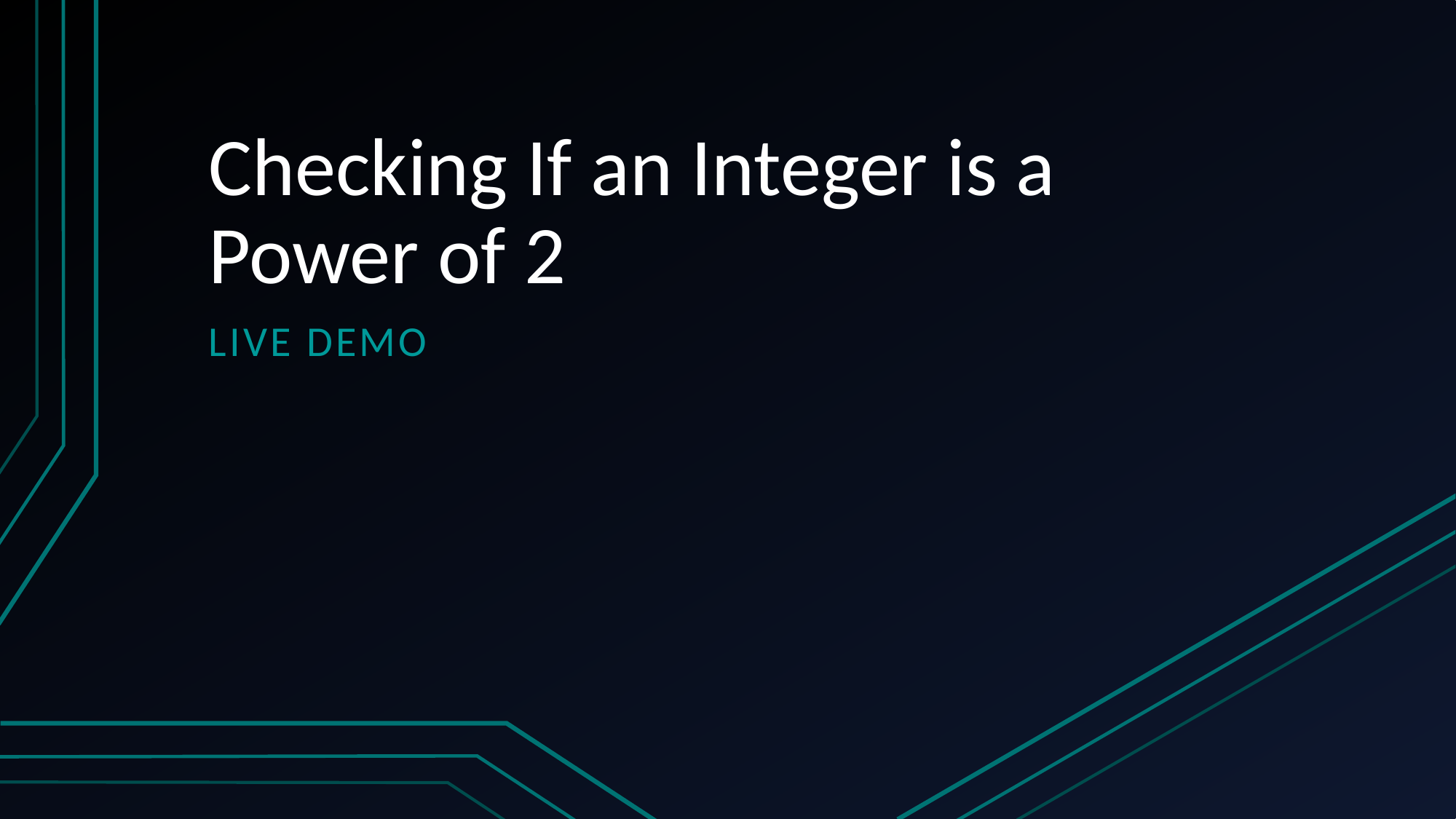

# Checking If an Integer is a Power of 2
Live Demo